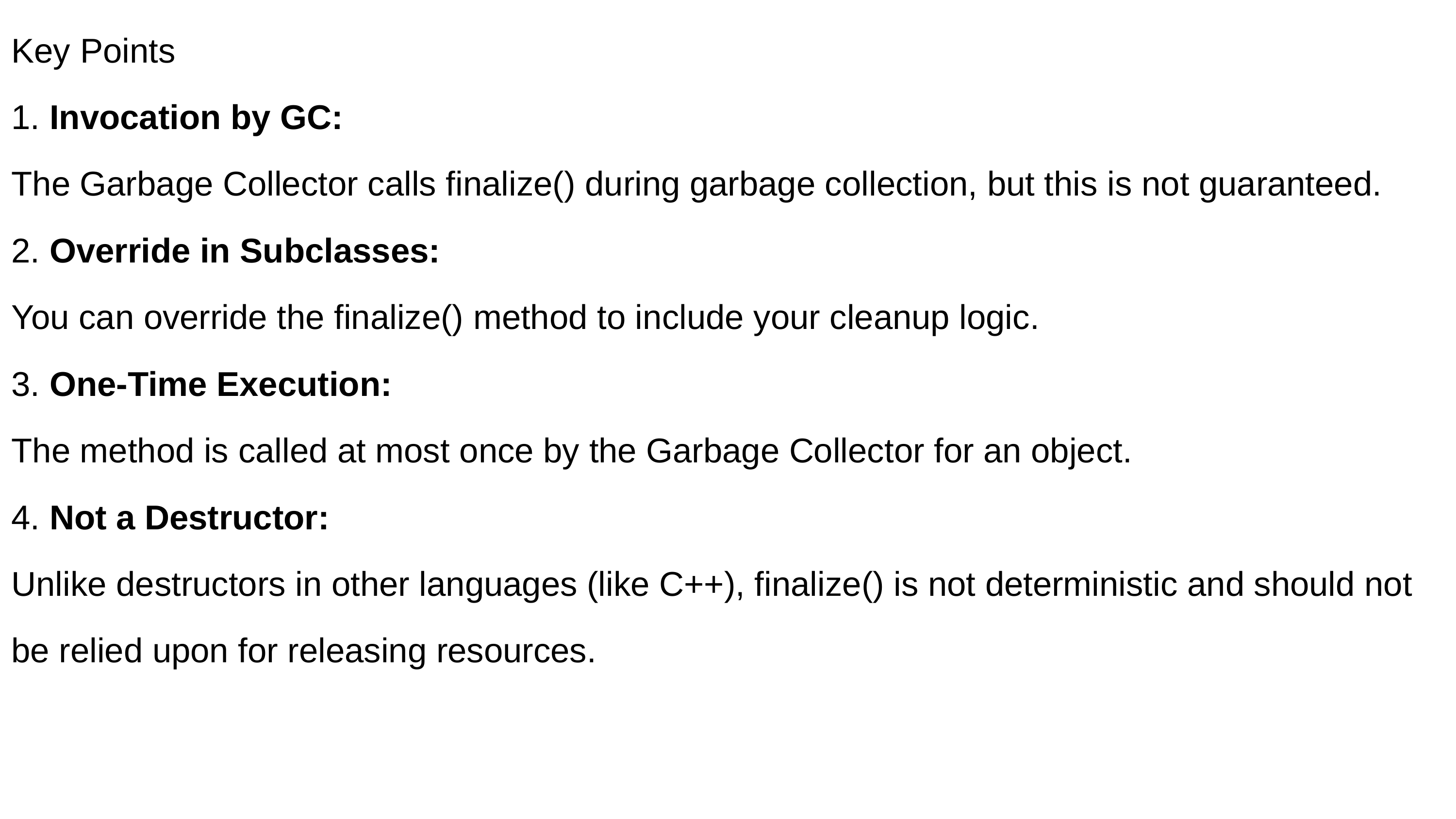

Key Points
1. Invocation by GC:
The Garbage Collector calls finalize() during garbage collection, but this is not guaranteed.
2. Override in Subclasses:
You can override the finalize() method to include your cleanup logic.
3. One-Time Execution:
The method is called at most once by the Garbage Collector for an object.
4. Not a Destructor:
Unlike destructors in other languages (like C++), finalize() is not deterministic and should not be relied upon for releasing resources.